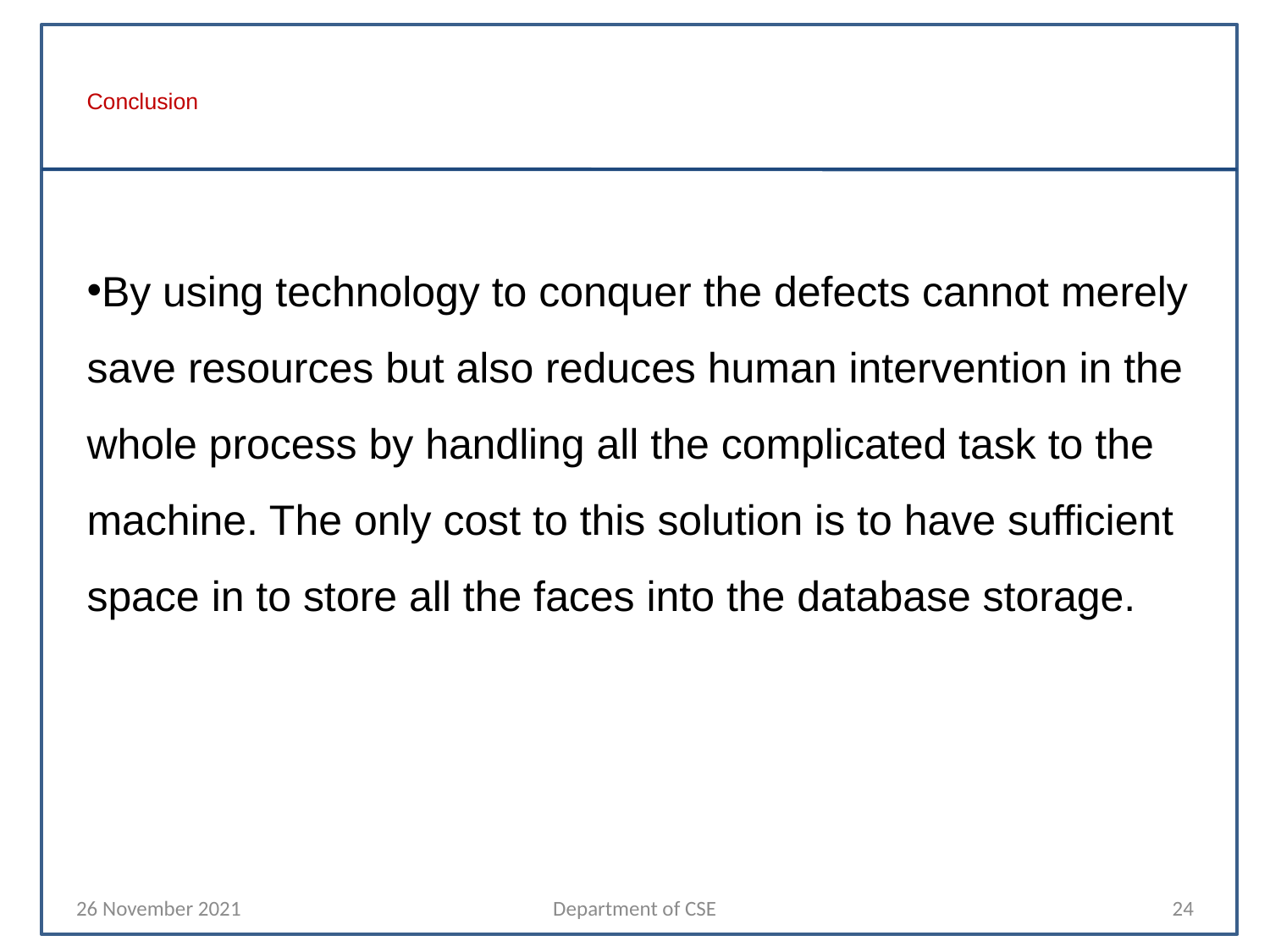

# Conclusion
By using technology to conquer the defects cannot merely save resources but also reduces human intervention in the whole process by handling all the complicated task to the machine. The only cost to this solution is to have sufficient space in to store all the faces into the database storage.
26 November 2021
Department of CSE
24